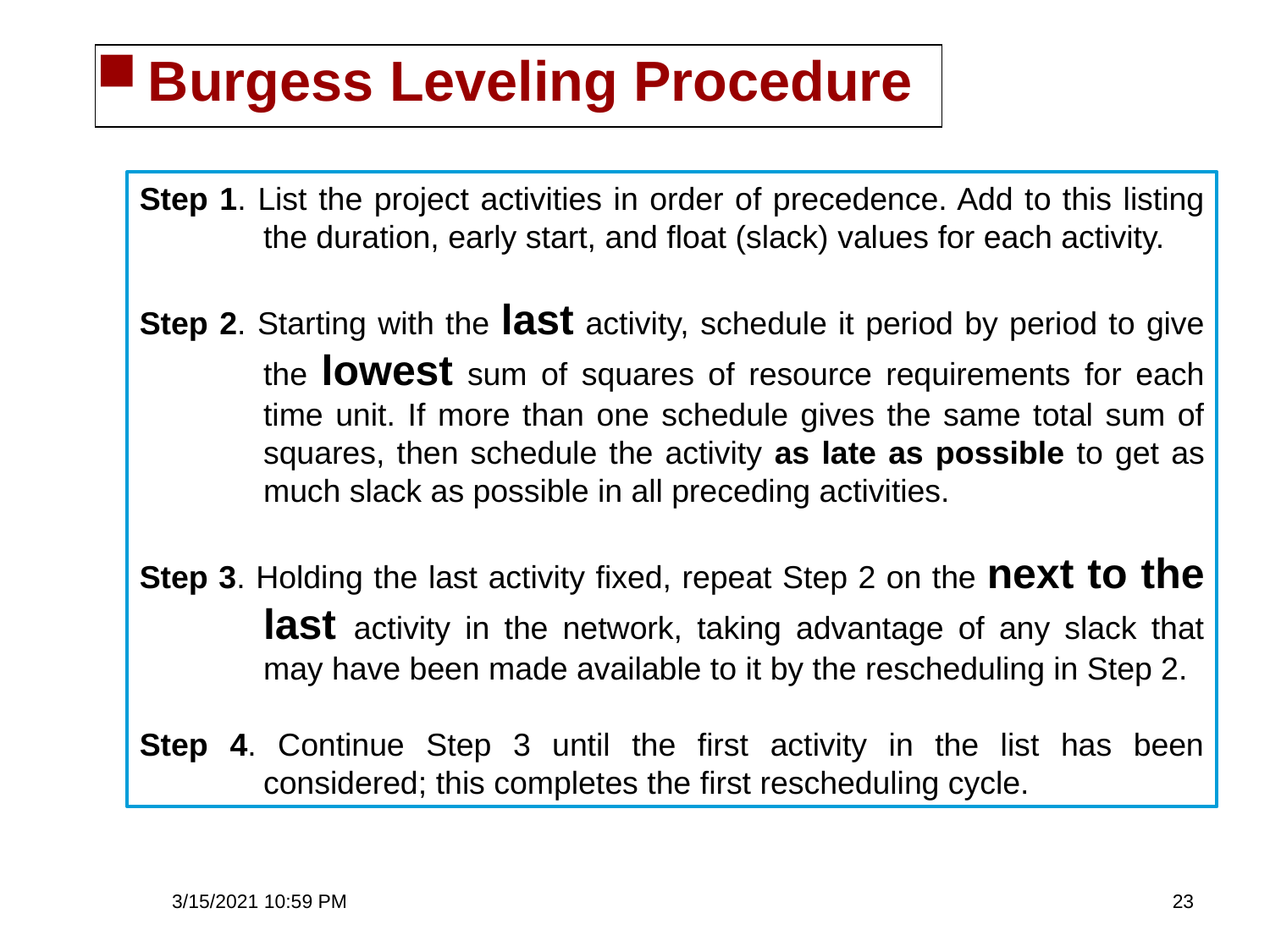

Burgess Leveling Procedure
Step 1. List the project activities in order of precedence. Add to this listing the duration, early start, and float (slack) values for each activity.

Step 2. Starting with the last activity, schedule it period by period to give the lowest sum of squares of resource requirements for each time unit. If more than one schedule gives the same total sum of squares, then schedule the activity as late as possible to get as much slack as possible in all preceding activities.

Step 3. Holding the last activity fixed, repeat Step 2 on the next to the last activity in the network, taking advantage of any slack that may have been made available to it by the rescheduling in Step 2.

Step 4. Continue Step 3 until the first activity in the list has been considered; this completes the first rescheduling cycle.
3/15/2021 10:59 PM
23